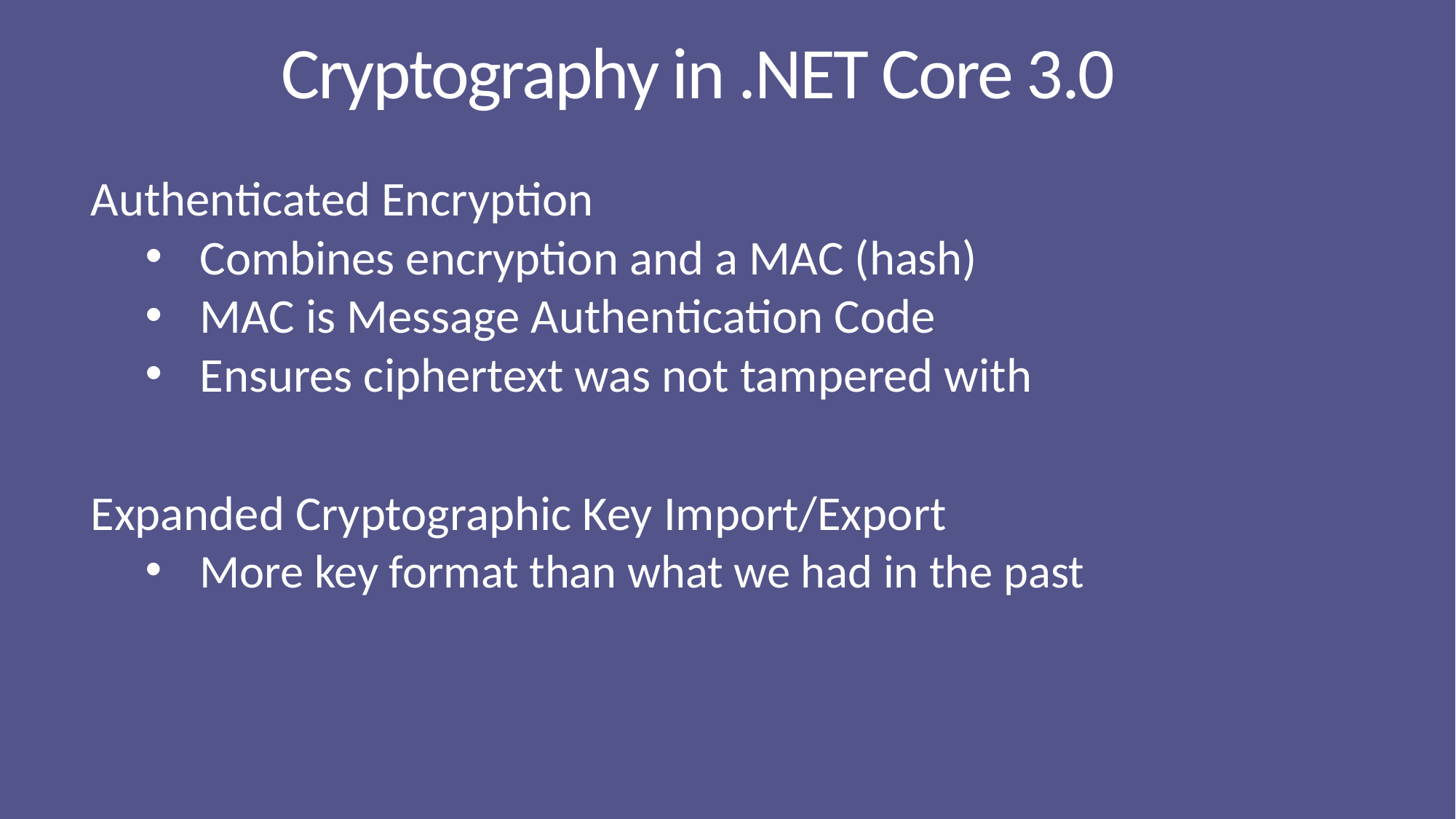

# Cryptography in .NET Core 3.0
Authenticated Encryption
Combines encryption and a MAC (hash)
MAC is Message Authentication Code
Ensures ciphertext was not tampered with

Expanded Cryptographic Key Import/Export
More key format than what we had in the past